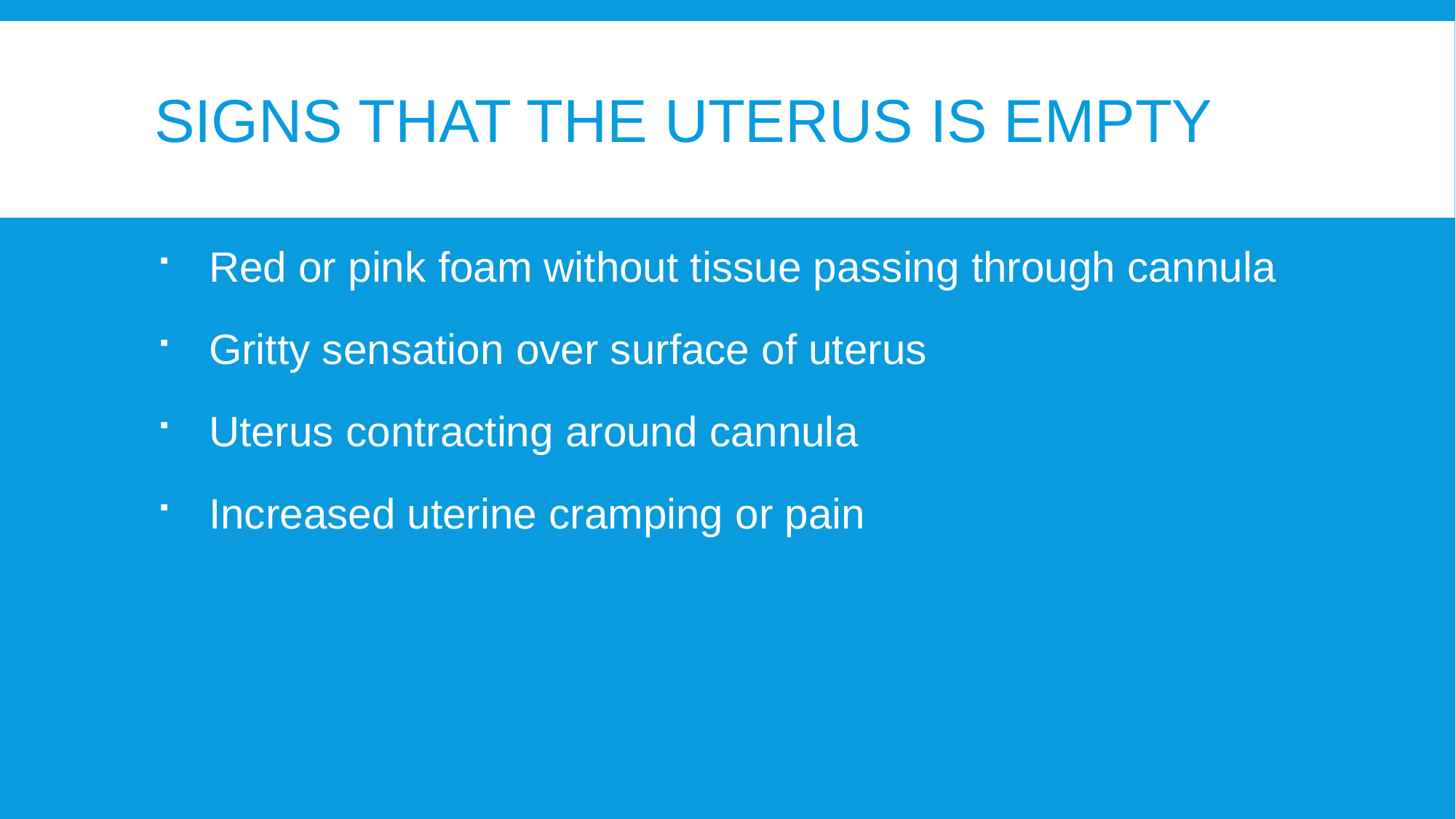

# Signs that the Uterus is Empty
Red or pink foam without tissue passing through cannula
Gritty sensation over surface of uterus
Uterus contracting around cannula
Increased uterine cramping or pain